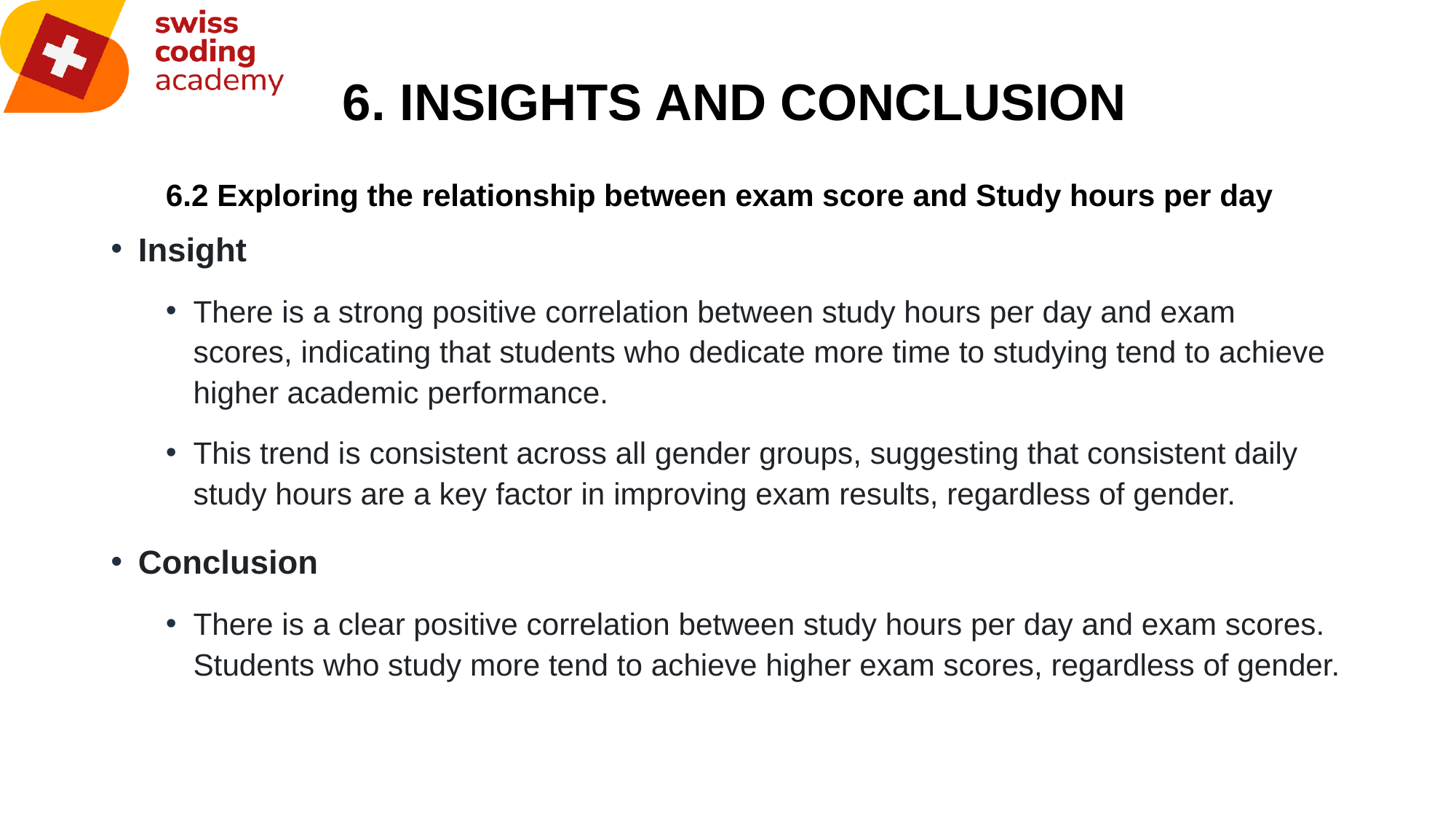

# 6. INSIGHTS AND CONCLUSION
6.2 Exploring the relationship between exam score and Study hours per day
Insight
There is a strong positive correlation between study hours per day and exam scores, indicating that students who dedicate more time to studying tend to achieve higher academic performance.
This trend is consistent across all gender groups, suggesting that consistent daily study hours are a key factor in improving exam results, regardless of gender.
Conclusion
There is a clear positive correlation between study hours per day and exam scores. Students who study more tend to achieve higher exam scores, regardless of gender.